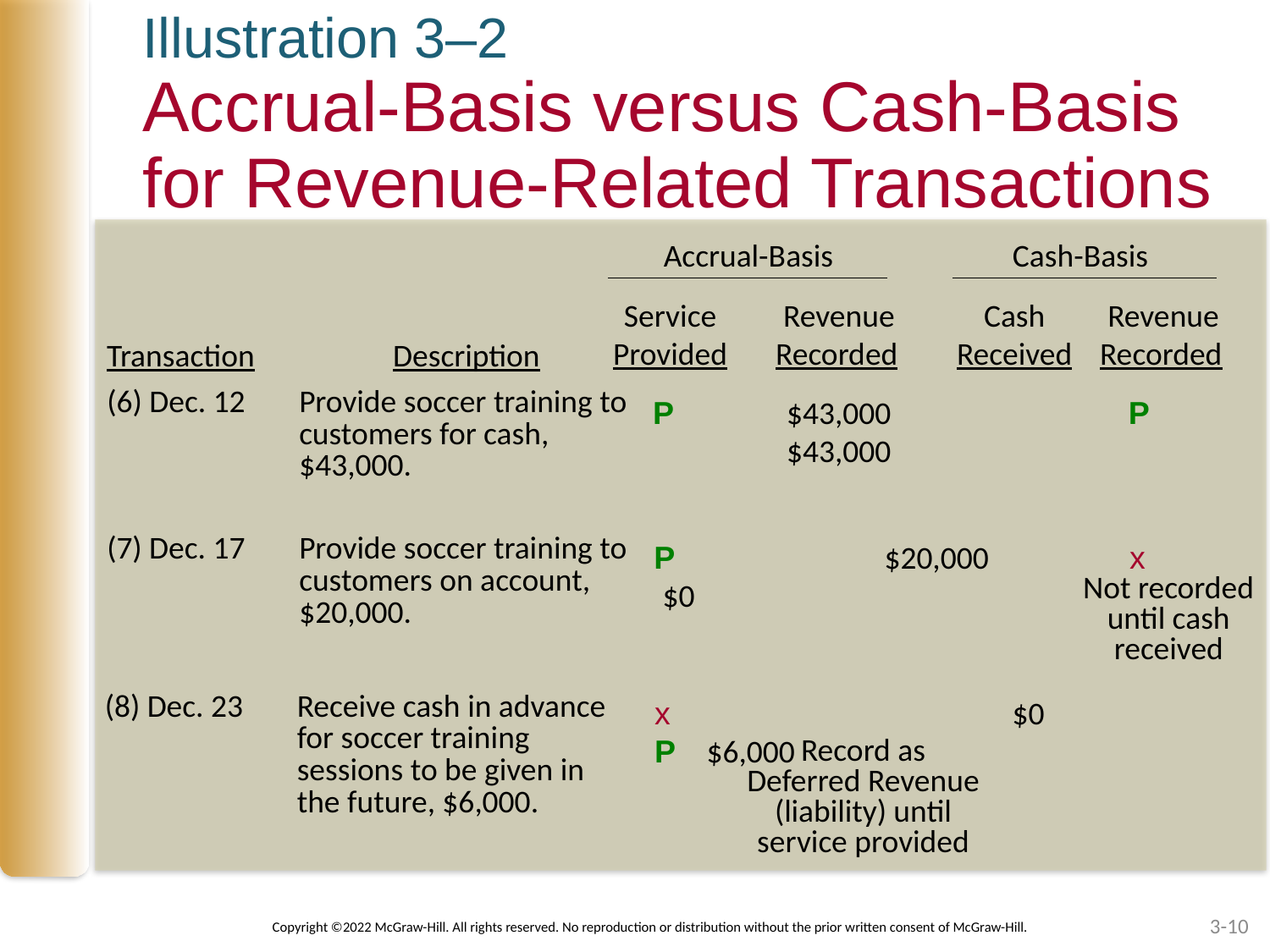

# Illustration 3–2 Accrual-Basis versus Cash-Basis for Revenue-Related Transactions

Accrual-Basis                         Cash-Basis
Service
Provided
Cash
Received
Revenue
Recorded
Revenue
Recorded
Transaction
Description
| (6) Dec. 12 | Provide soccer training to customers for cash, $43,000. |
| --- | --- |
	P	$43,000		P		$43,000
| (7) Dec. 17 | Provide soccer training to customers on account, $20,000. |
| --- | --- |
	P		 $20,000		x   	 $0
Not recorded until cash received
| (8) Dec. 23 | Receive cash in advance for soccer training sessions to be given in the future, $6,000. |
| --- | --- |
	x		 	 $0		P    $6,000
Record as Deferred Revenue (liability) until service provided
3-10